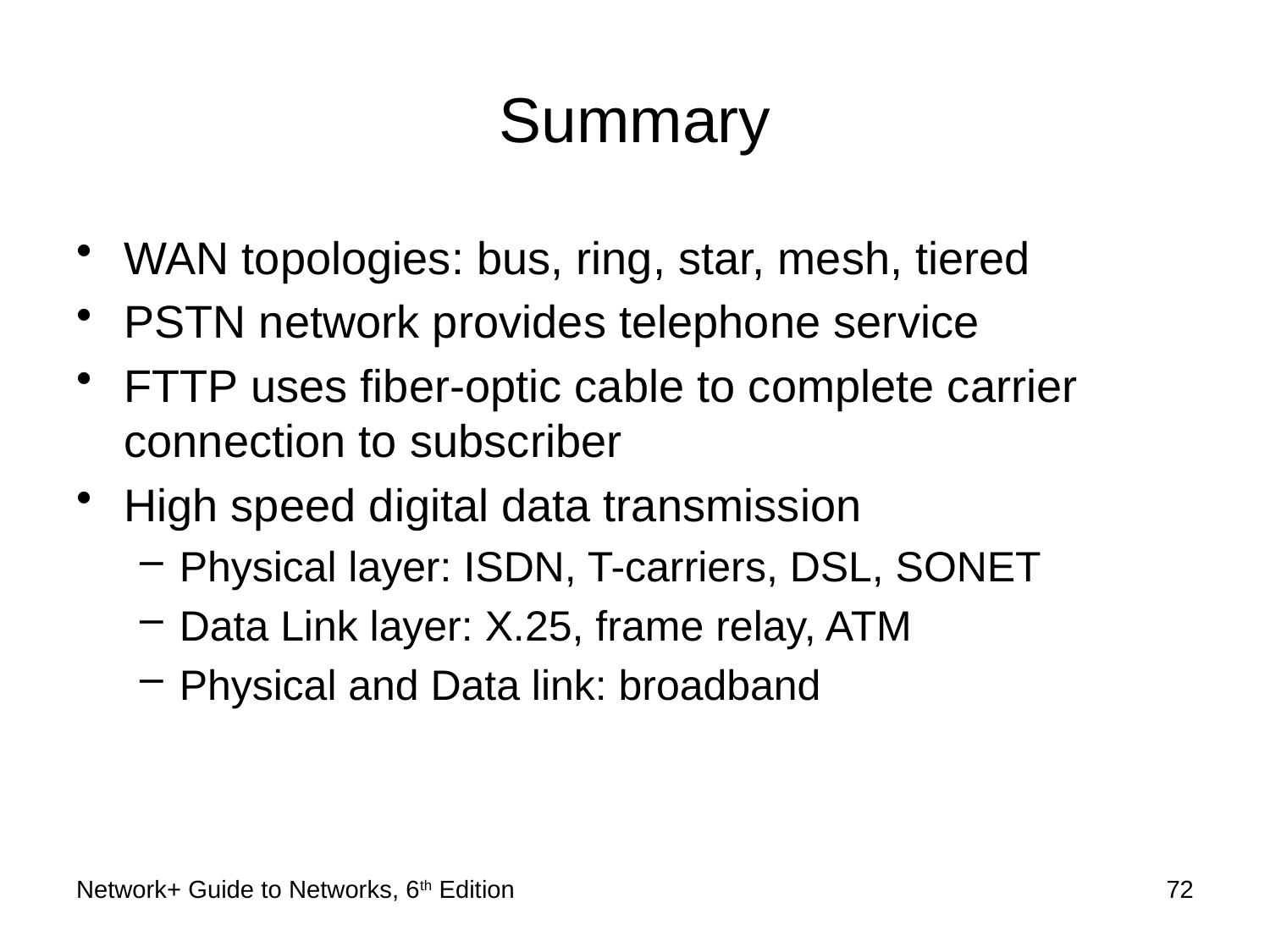

# Summary
WAN topologies: bus, ring, star, mesh, tiered
PSTN network provides telephone service
FTTP uses fiber-optic cable to complete carrier connection to subscriber
High speed digital data transmission
Physical layer: ISDN, T-carriers, DSL, SONET
Data Link layer: X.25, frame relay, ATM
Physical and Data link: broadband
Network+ Guide to Networks, 6th Edition
72